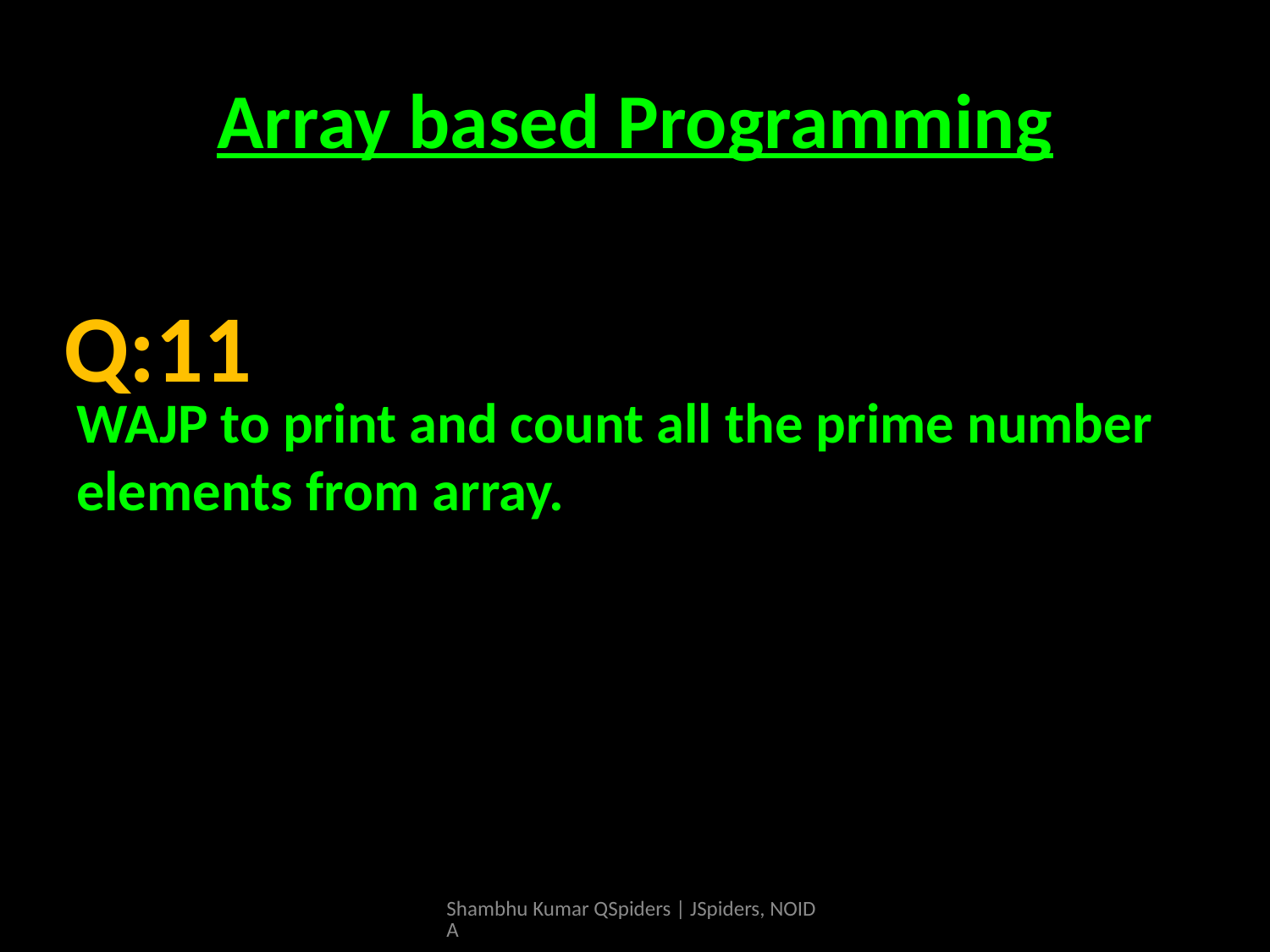

# Array based Programming

WAJP to print and count all the prime number elements from array.
Q:11
Shambhu Kumar QSpiders | JSpiders, NOIDA